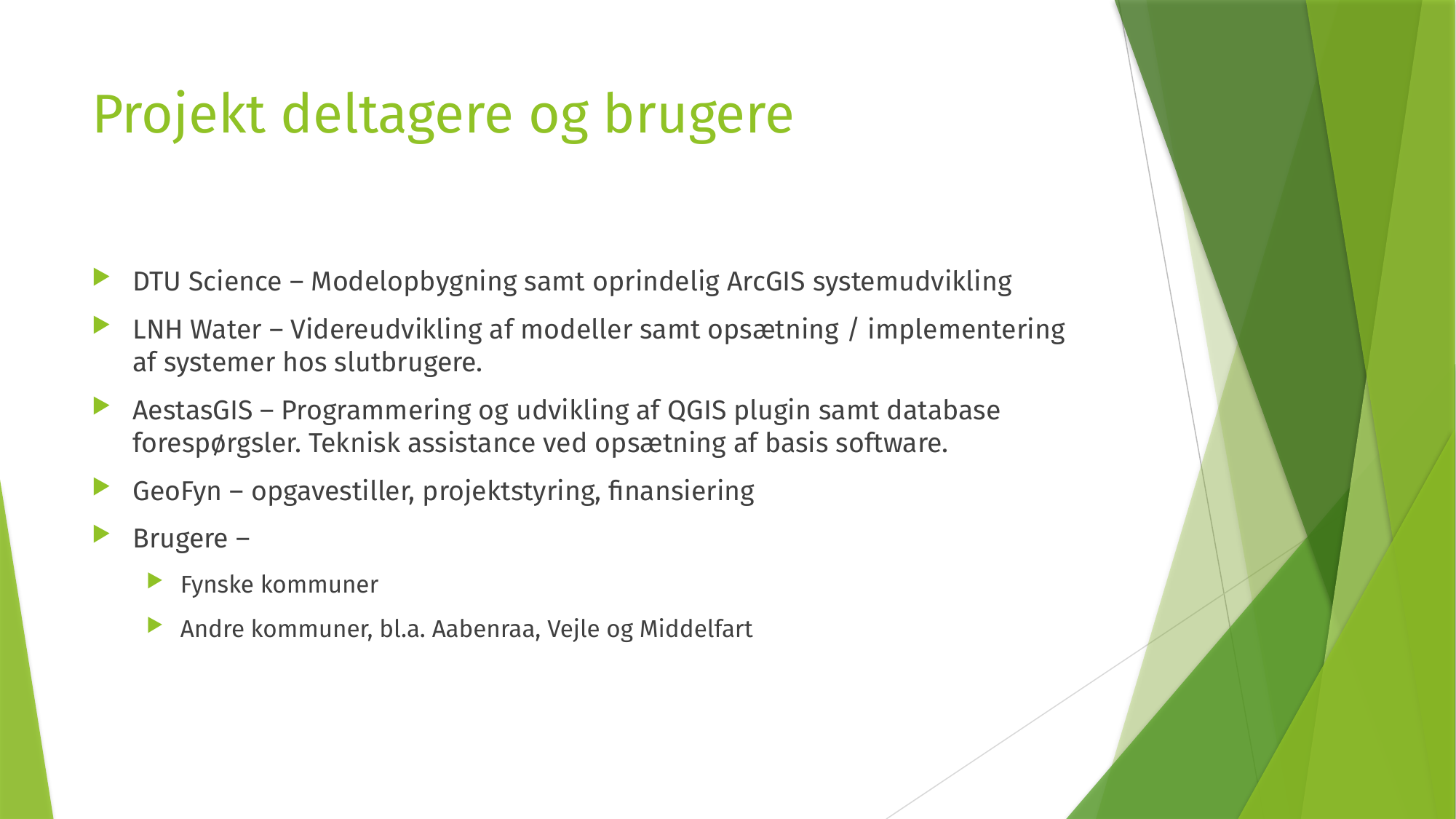

# Projekt deltagere og brugere
DTU Science – Modelopbygning samt oprindelig ArcGIS systemudvikling
LNH Water – Videreudvikling af modeller samt opsætning / implementering af systemer hos slutbrugere.
AestasGIS – Programmering og udvikling af QGIS plugin samt database forespørgsler. Teknisk assistance ved opsætning af basis software.
GeoFyn – opgavestiller, projektstyring, finansiering
Brugere –
Fynske kommuner
Andre kommuner, bl.a. Aabenraa, Vejle og Middelfart